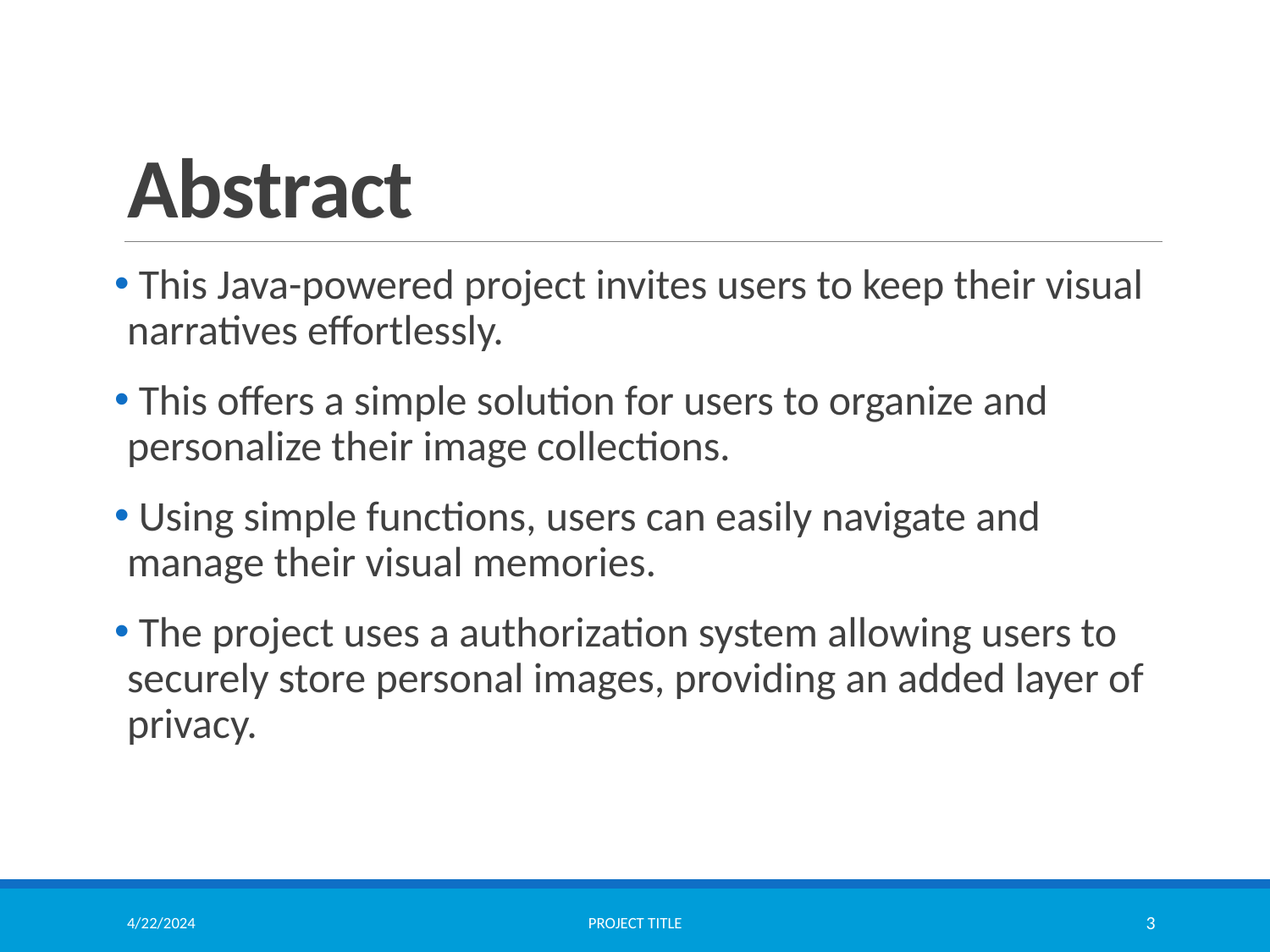

# Abstract
 This Java-powered project invites users to keep their visual narratives effortlessly.
 This offers a simple solution for users to organize and personalize their image collections.
 Using simple functions, users can easily navigate and manage their visual memories.
 The project uses a authorization system allowing users to securely store personal images, providing an added layer of privacy.
4/22/2024
Project Title
3